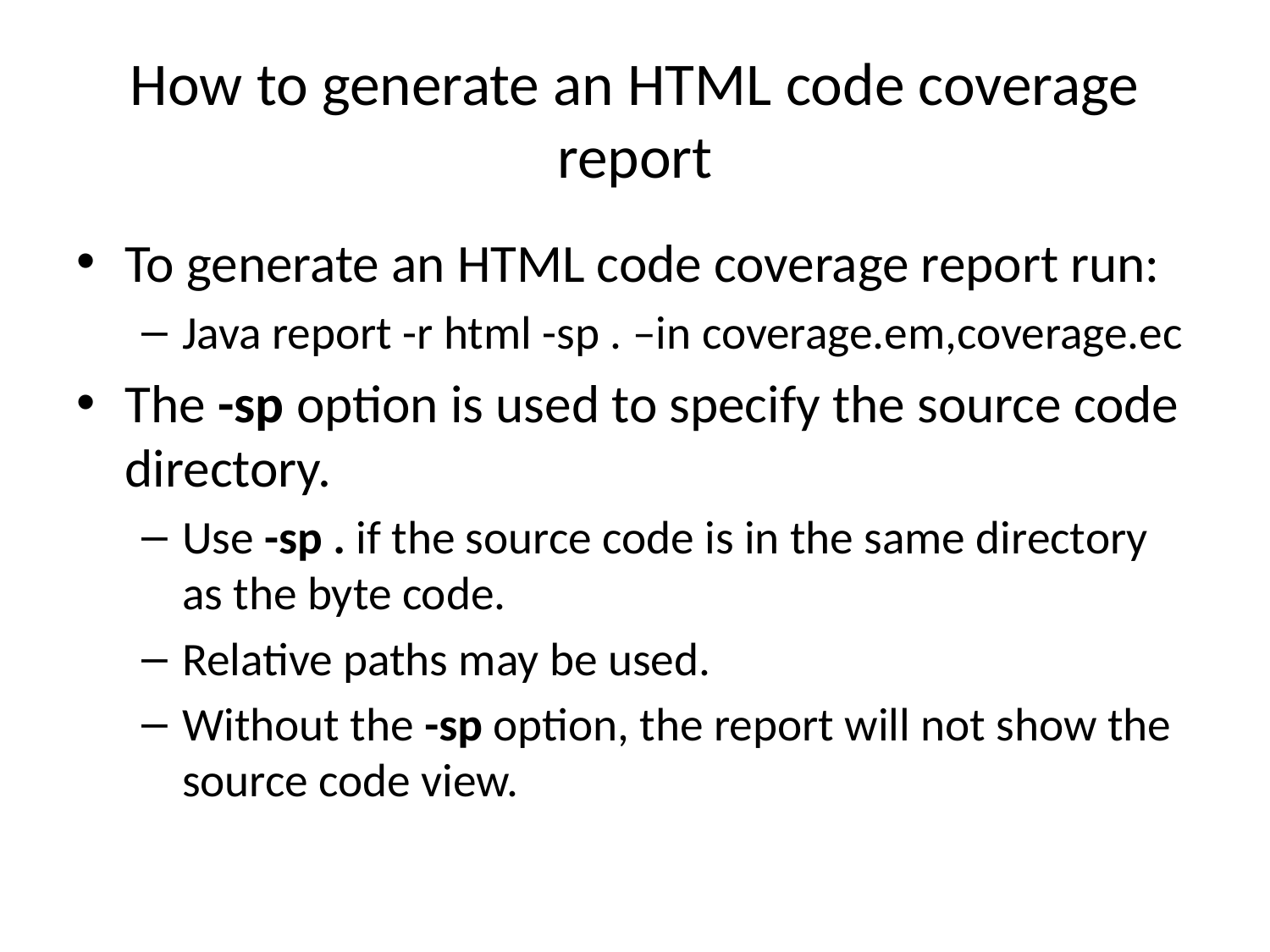

# How to generate an HTML code coverage report
To generate an HTML code coverage report run:
Java report -r html -sp . –in coverage.em,coverage.ec
The -sp option is used to specify the source code directory.
Use -sp . if the source code is in the same directory as the byte code.
Relative paths may be used.
Without the -sp option, the report will not show the source code view.